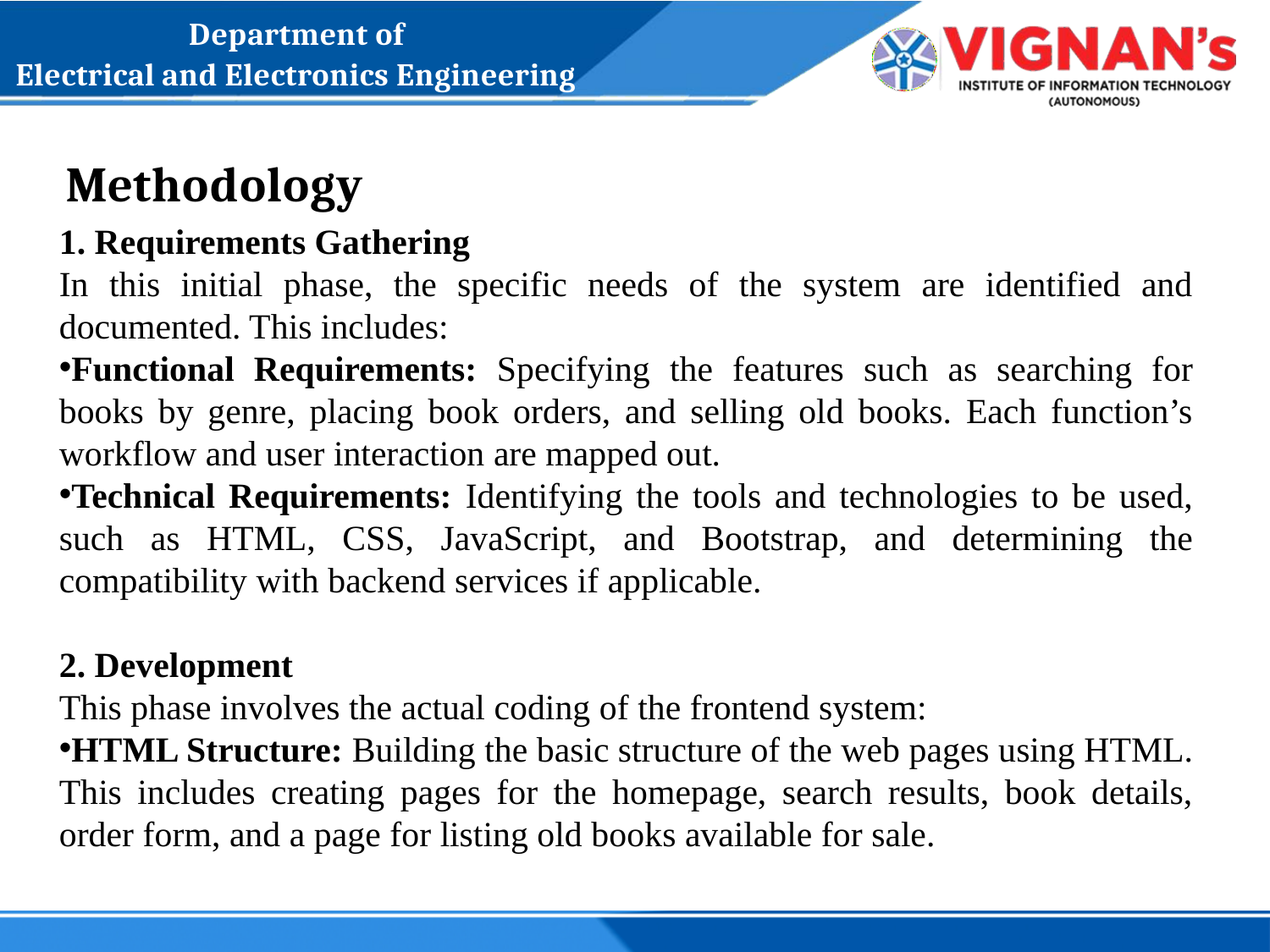

Department of
Electrical and Electronics Engineering
# Methodology
1. Requirements Gathering
In this initial phase, the specific needs of the system are identified and documented. This includes:
Functional Requirements: Specifying the features such as searching for books by genre, placing book orders, and selling old books. Each function’s workflow and user interaction are mapped out.
Technical Requirements: Identifying the tools and technologies to be used, such as HTML, CSS, JavaScript, and Bootstrap, and determining the compatibility with backend services if applicable.

2. Development
This phase involves the actual coding of the frontend system:
HTML Structure: Building the basic structure of the web pages using HTML. This includes creating pages for the homepage, search results, book details, order form, and a page for listing old books available for sale.